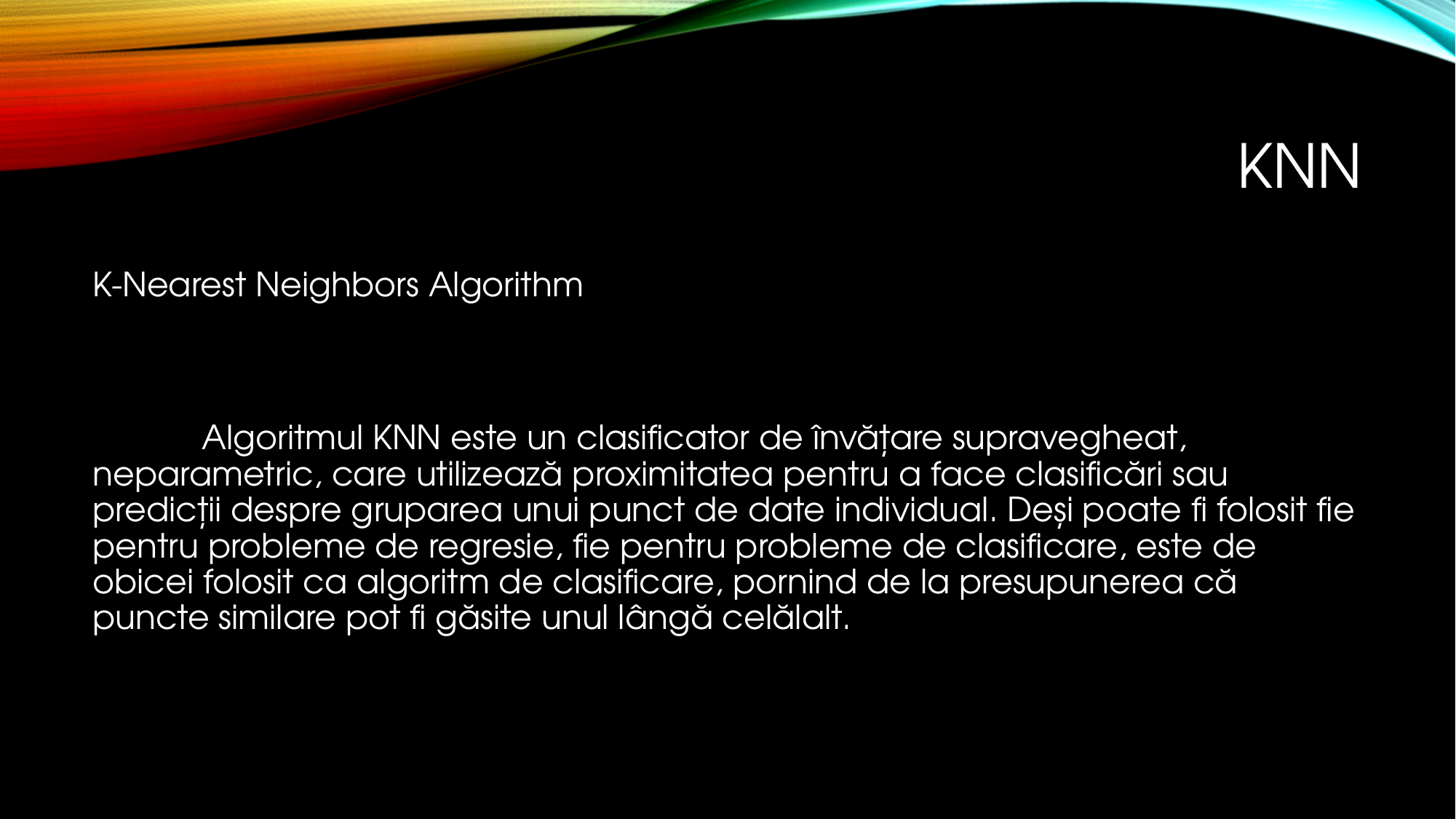

# KNN
K-Nearest Neighbors Algorithm

	Algoritmul KNN este un clasificator de învățare supravegheat, neparametric, care utilizează proximitatea pentru a face clasificări sau predicții despre gruparea unui punct de date individual. Deși poate fi folosit fie pentru probleme de regresie, fie pentru probleme de clasificare, este de obicei folosit ca algoritm de clasificare, pornind de la presupunerea că puncte similare pot fi găsite unul lângă celălalt.